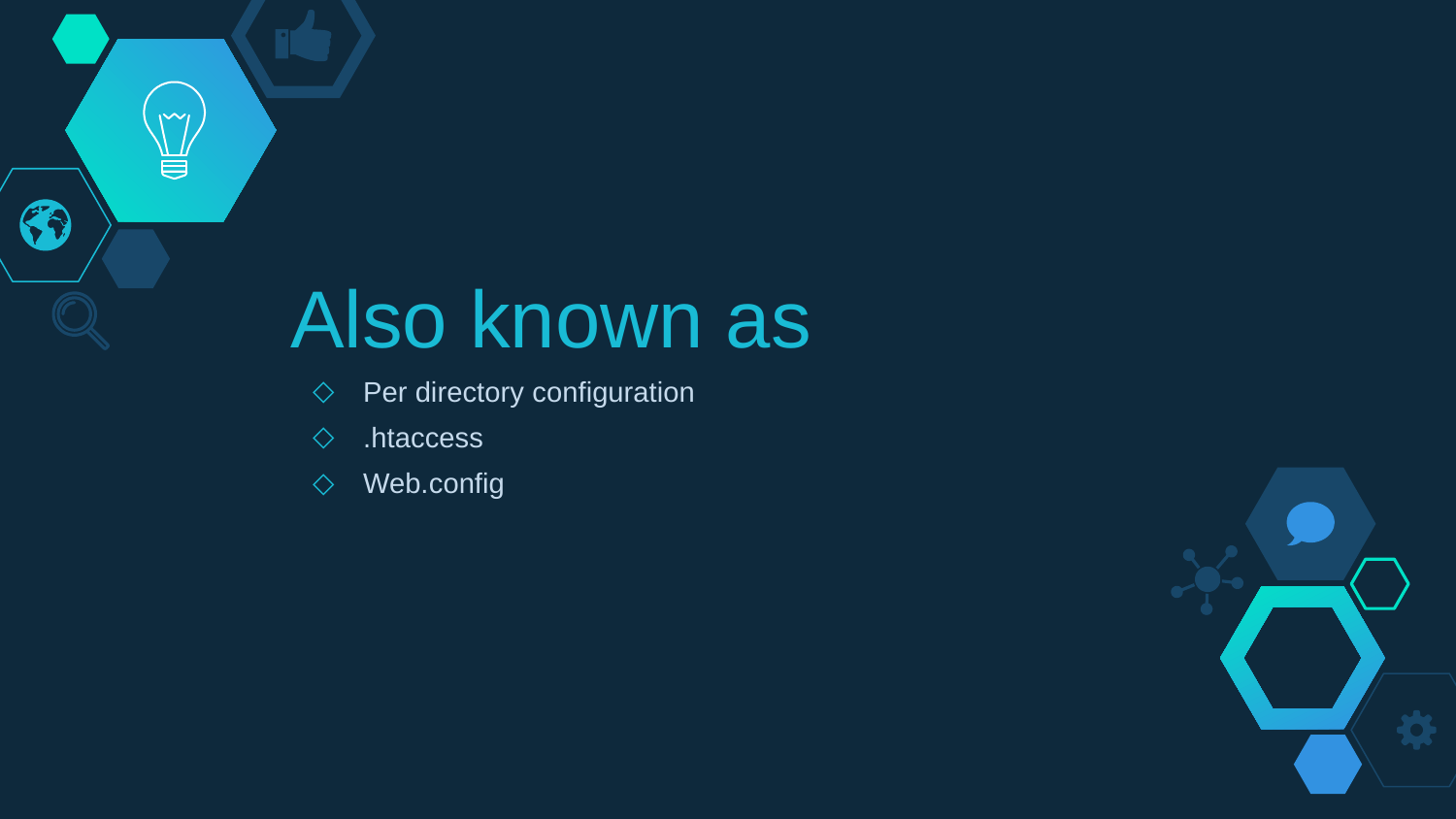

# Also known as
Per directory configuration
.htaccess
Web.config